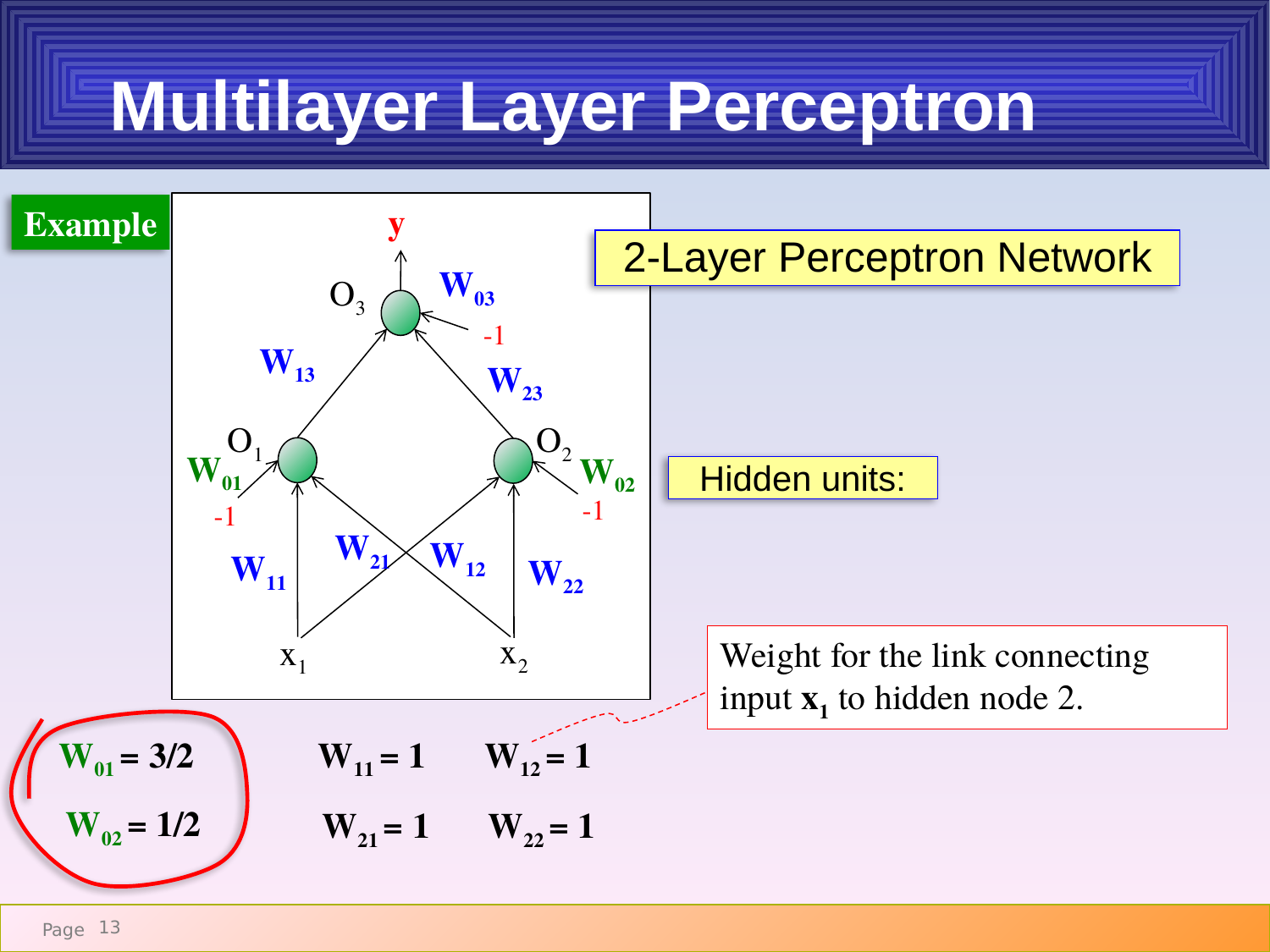

# Multilayer Layer Perceptron

y
Example
2-Layer Perceptron Network
W03
O3

-1
W13
W23
O1
O2

W01
W02
Hidden units:
-1
-1
W21
W12
W11
W22
x2
x1
Weight for the link connecting input x1 to hidden node 2.

W01 = 3/2
W11 = 1
W12 = 1
W02 = 1/2
W21 = 1
W22 = 1
13